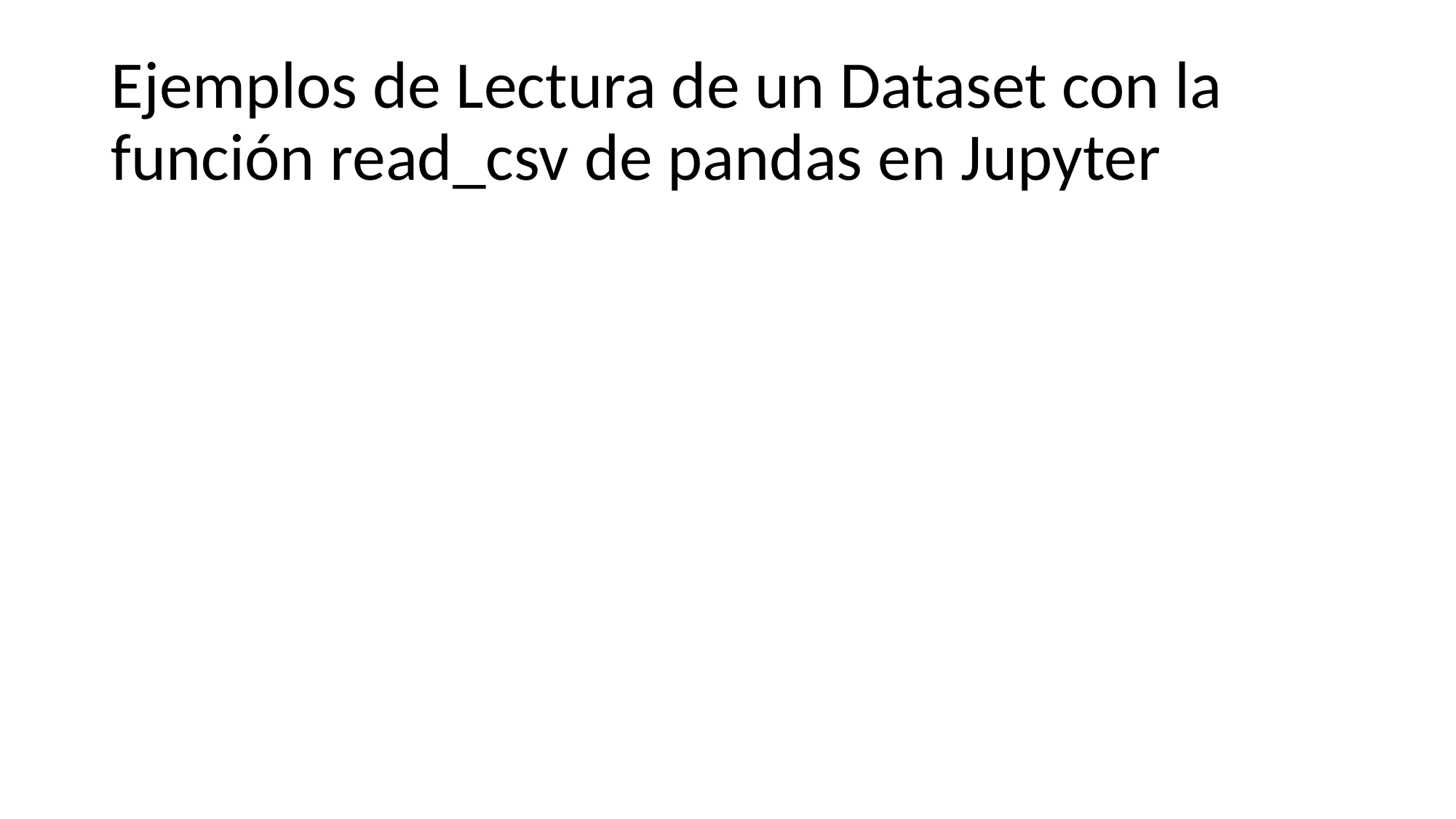

# Ejemplos de Lectura de un Dataset con la función read_csv de pandas en Jupyter